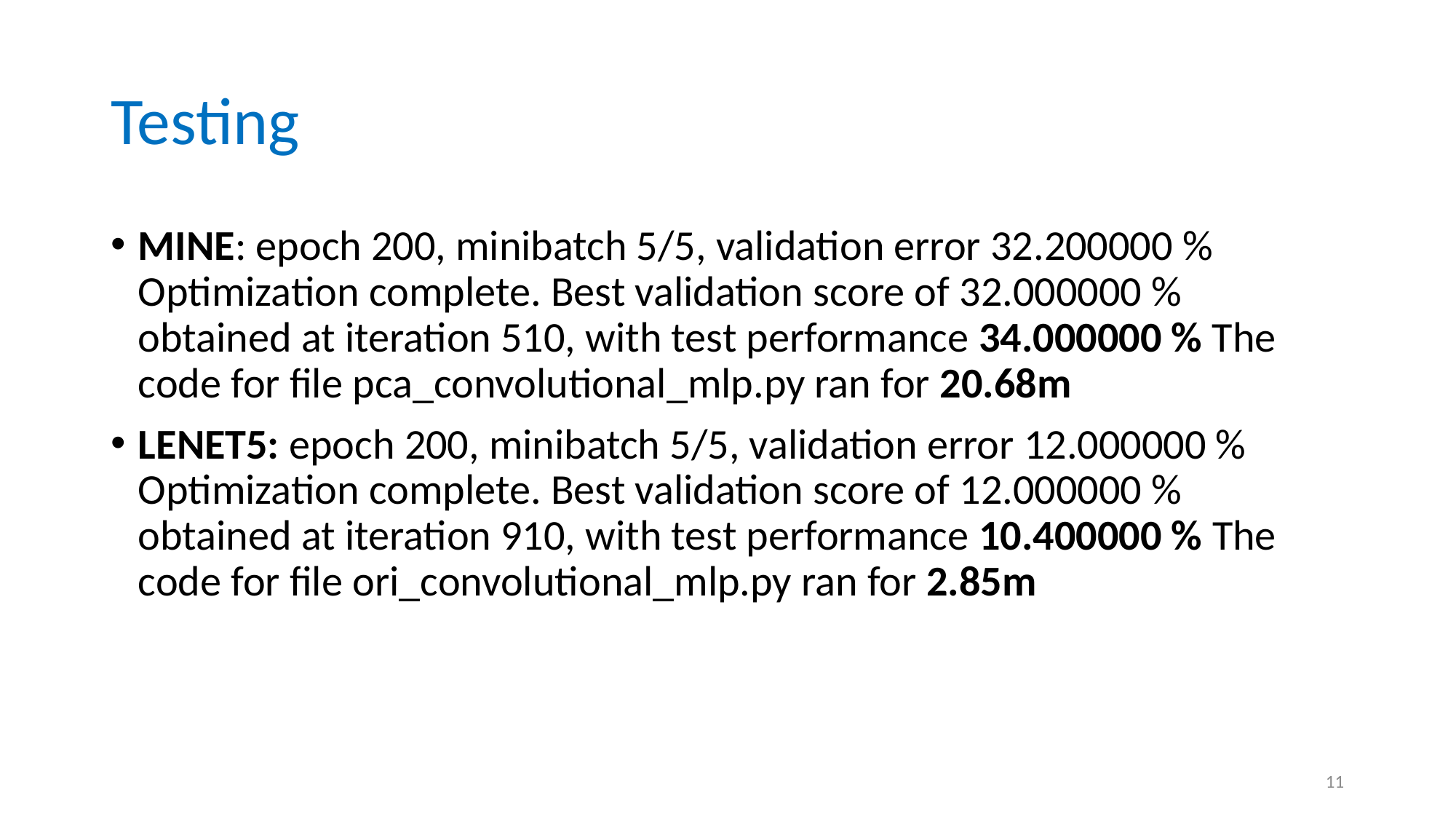

# Testing
MINE: epoch 200, minibatch 5/5, validation error 32.200000 % Optimization complete. Best validation score of 32.000000 % obtained at iteration 510, with test performance 34.000000 % The code for file pca_convolutional_mlp.py ran for 20.68m
LENET5: epoch 200, minibatch 5/5, validation error 12.000000 % Optimization complete. Best validation score of 12.000000 % obtained at iteration 910, with test performance 10.400000 % The code for file ori_convolutional_mlp.py ran for 2.85m

11